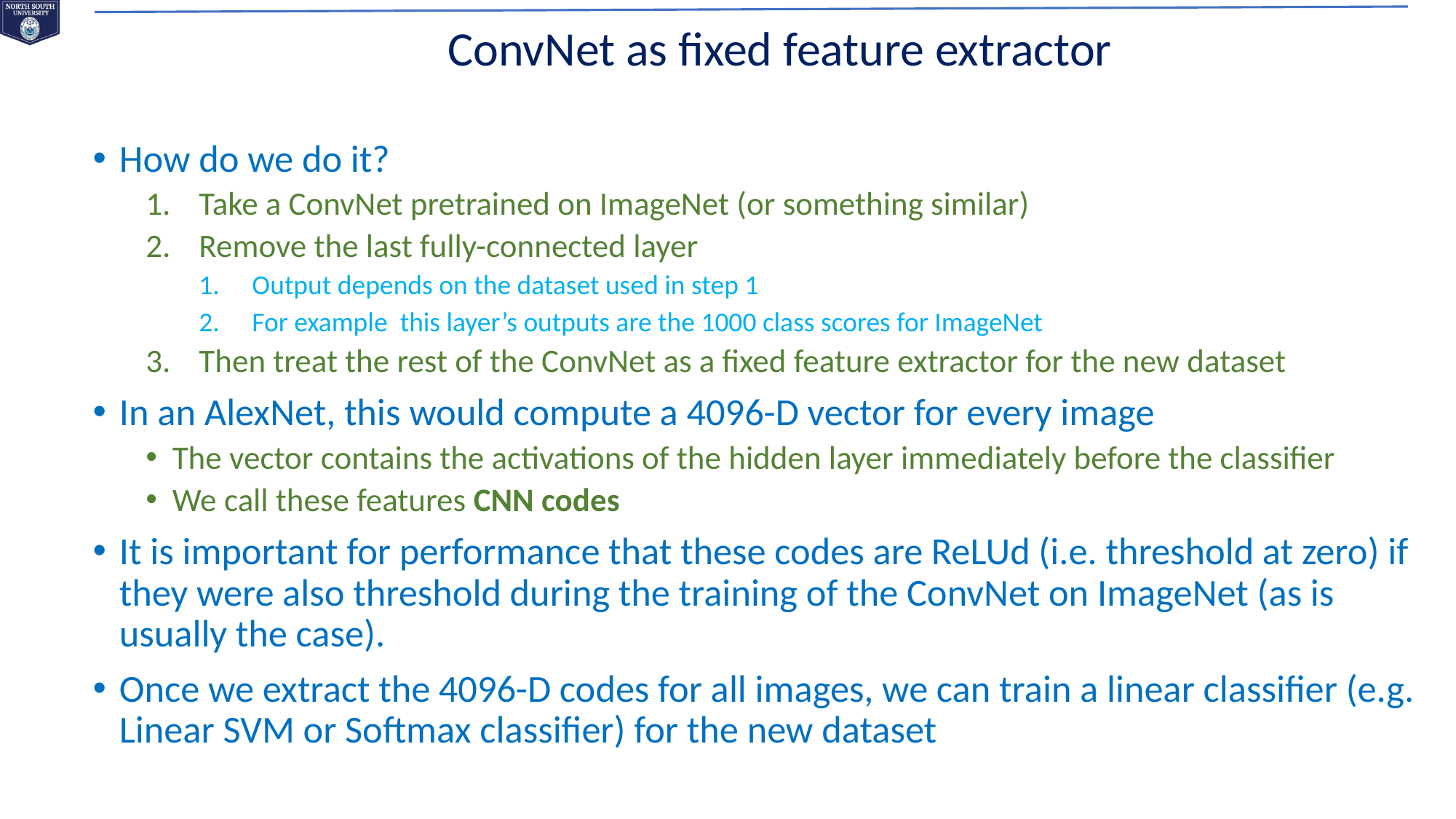

# ConvNet as fixed feature extractor
How do we do it?
Take a ConvNet pretrained on ImageNet (or something similar)
Remove the last fully-connected layer
Output depends on the dataset used in step 1
For example  this layer’s outputs are the 1000 class scores for ImageNet
Then treat the rest of the ConvNet as a fixed feature extractor for the new dataset
In an AlexNet, this would compute a 4096-D vector for every image
The vector contains the activations of the hidden layer immediately before the classifier
We call these features CNN codes
It is important for performance that these codes are ReLUd (i.e. threshold at zero) if they were also threshold during the training of the ConvNet on ImageNet (as is usually the case).
Once we extract the 4096-D codes for all images, we can train a linear classifier (e.g. Linear SVM or Softmax classifier) for the new dataset